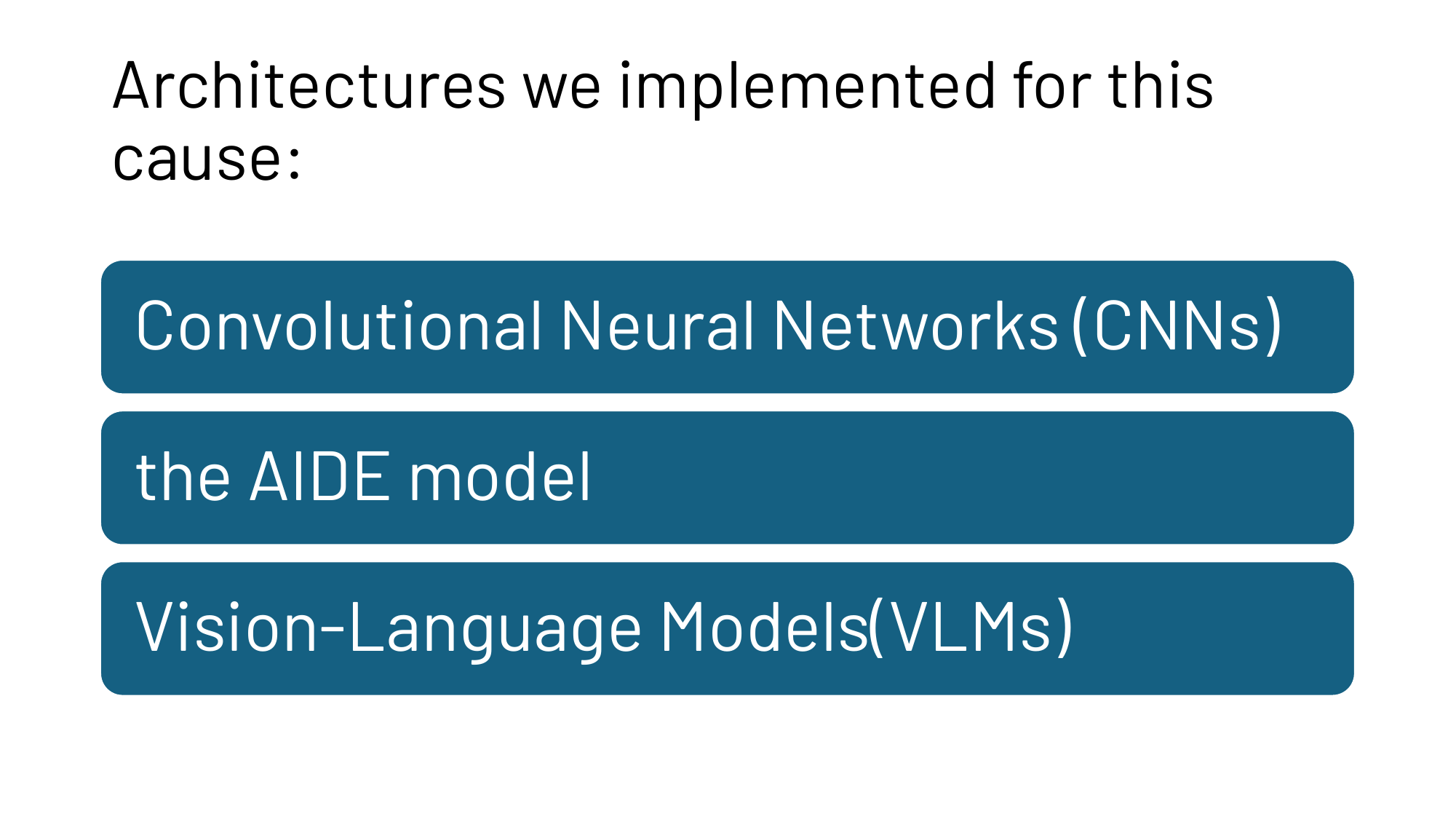

# Architectures we implemented for this cause:
Convolutional Neural Networks (CNNs)
the AIDE model
Vision-Language Models(VLMs)